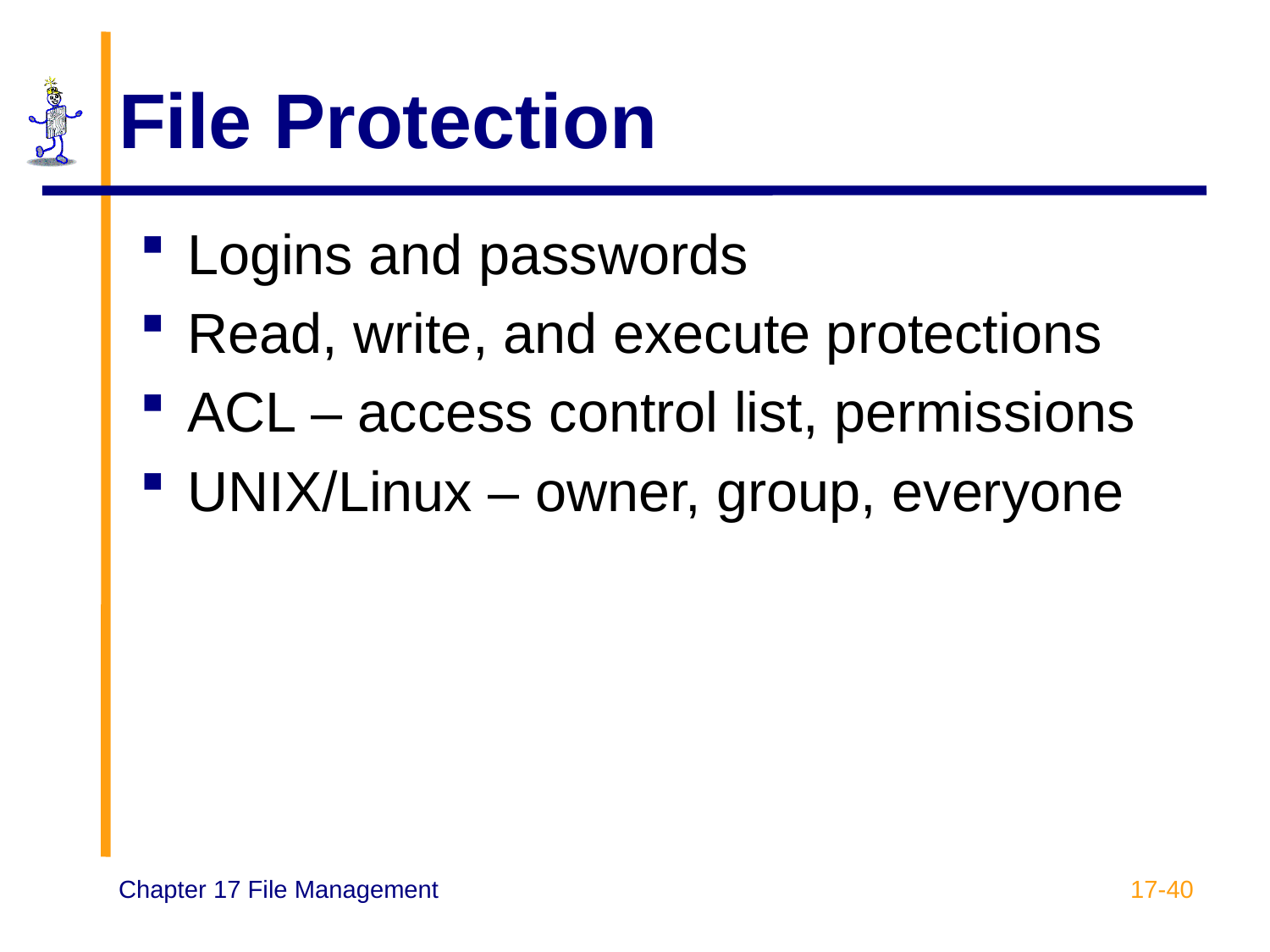

# File Protection
Logins and passwords
Read, write, and execute protections
ACL – access control list, permissions
UNIX/Linux – owner, group, everyone
17-40
Chapter 17 File Management